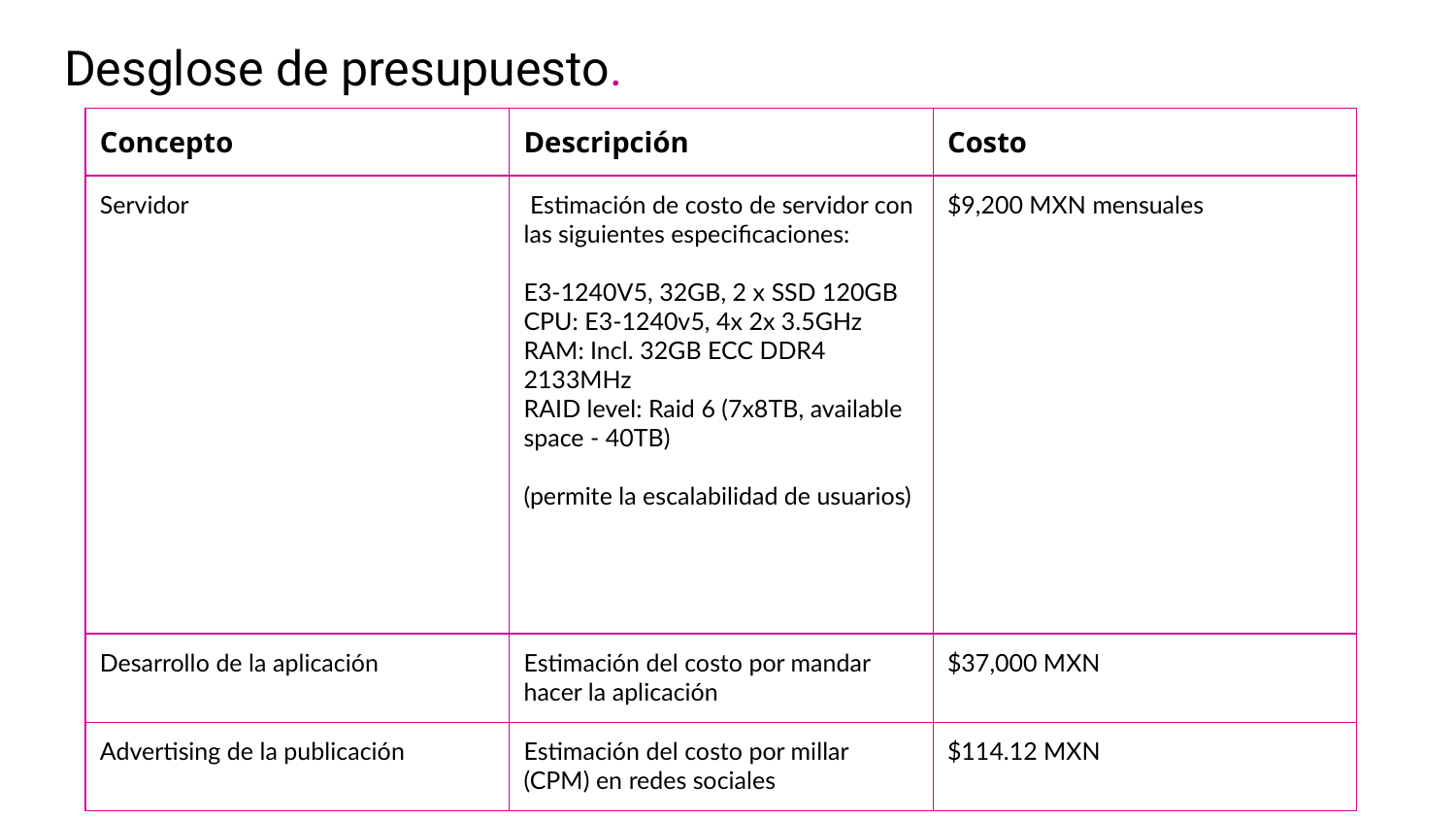

# Desglose de presupuesto.
| Concepto | Descripción | Costo |
| --- | --- | --- |
| Servidor | Estimación de costo de servidor con las siguientes especificaciones: E3-1240V5, 32GB, 2 x SSD 120GB CPU: E3-1240v5, 4x 2x 3.5GHz RAM: Incl. 32GB ECC DDR4 2133MHz RAID level: Raid 6 (7x8TB, available space - 40TB) (permite la escalabilidad de usuarios) | $9,200 MXN mensuales |
| Desarrollo de la aplicación | Estimación del costo por mandar hacer la aplicación | $37,000 MXN |
| Advertising de la publicación | Estimación del costo por millar (CPM) en redes sociales | $114.12 MXN |